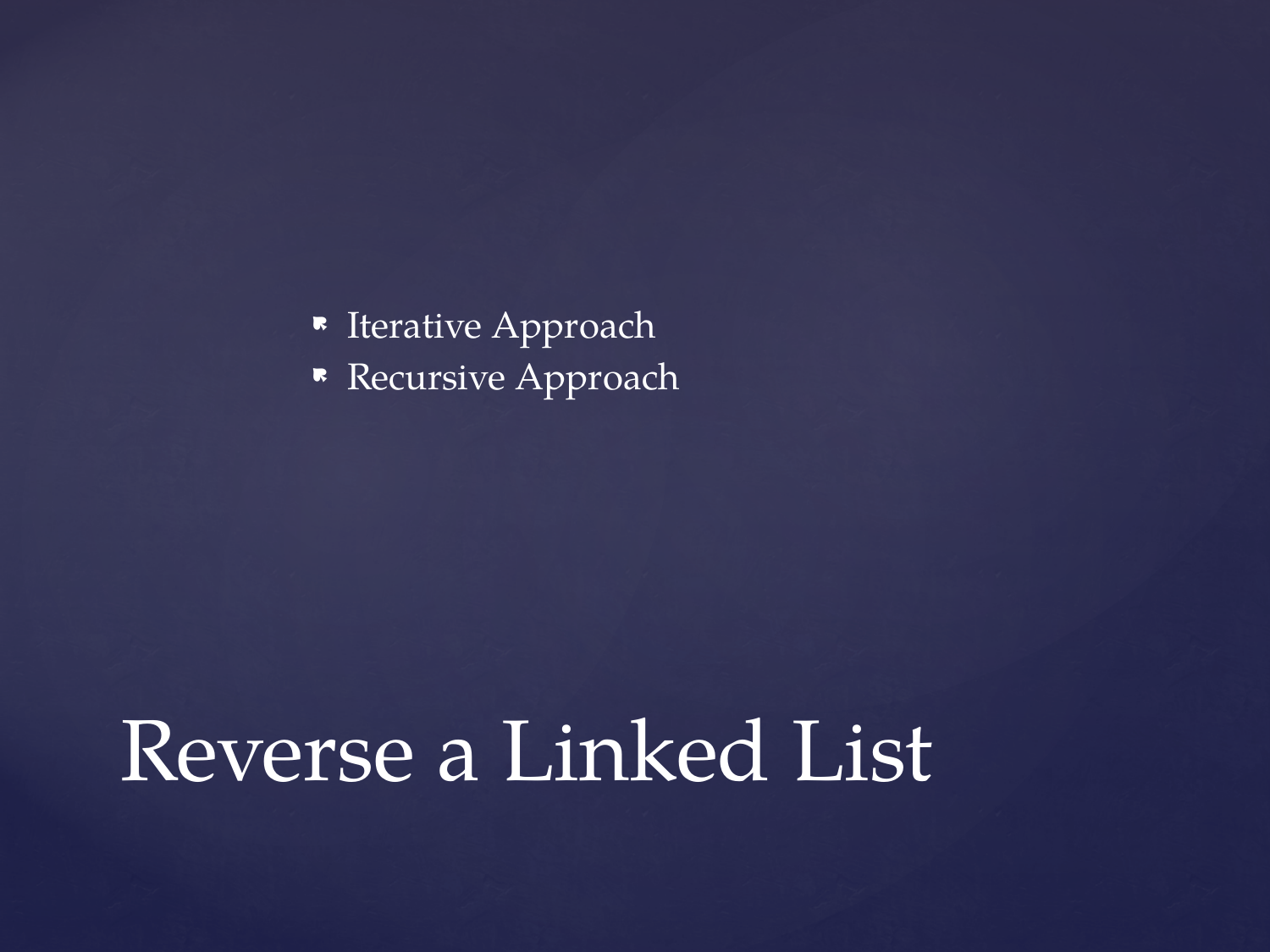

Iterative Approach
Recursive Approach
# Reverse a Linked List